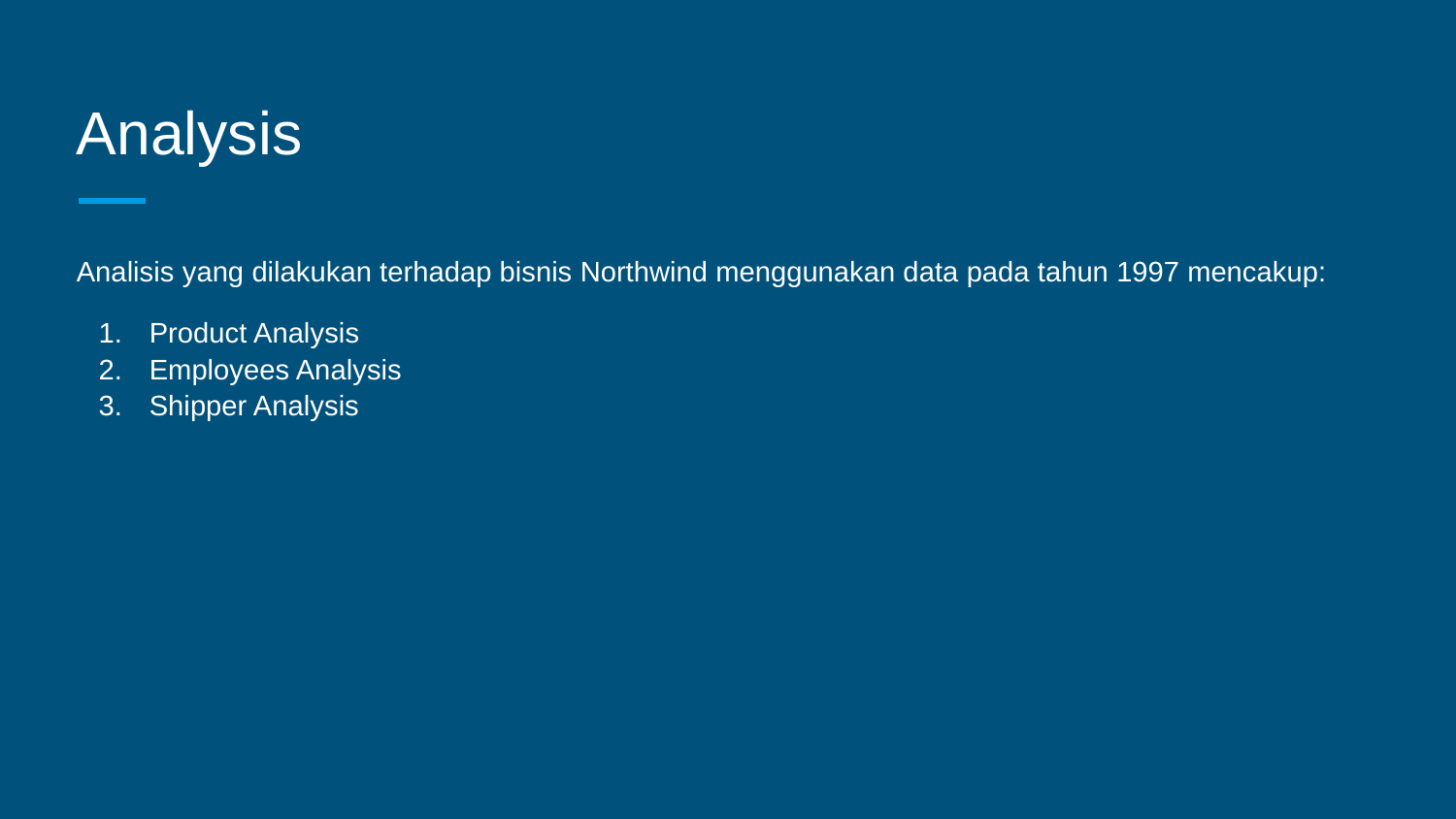

# Analysis
Analisis yang dilakukan terhadap bisnis Northwind menggunakan data pada tahun 1997 mencakup:
Product Analysis
Employees Analysis
Shipper Analysis